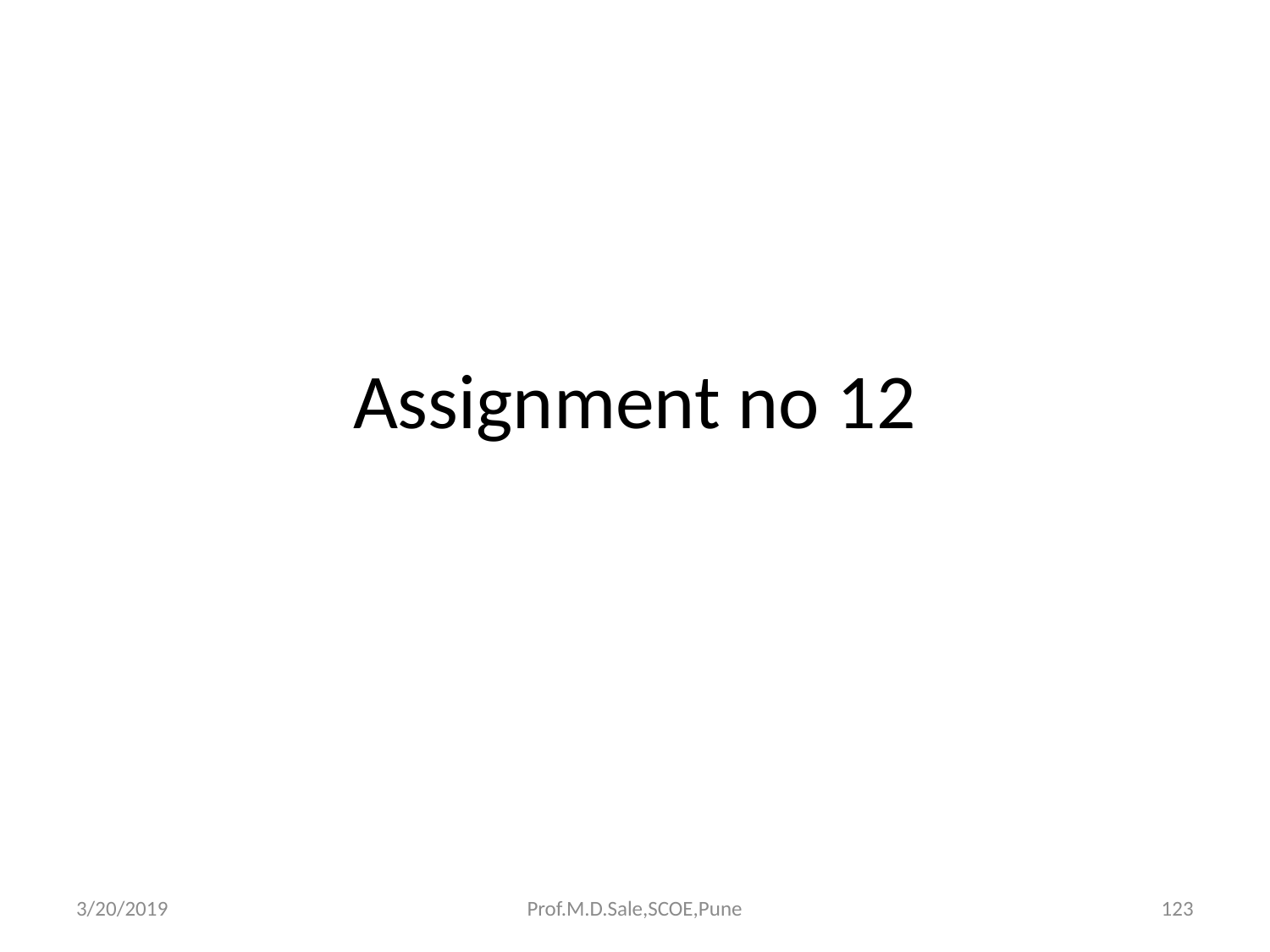

# Assignment no 12

3/20/2019
Prof.M.D.Sale,SCOE,Pune
123